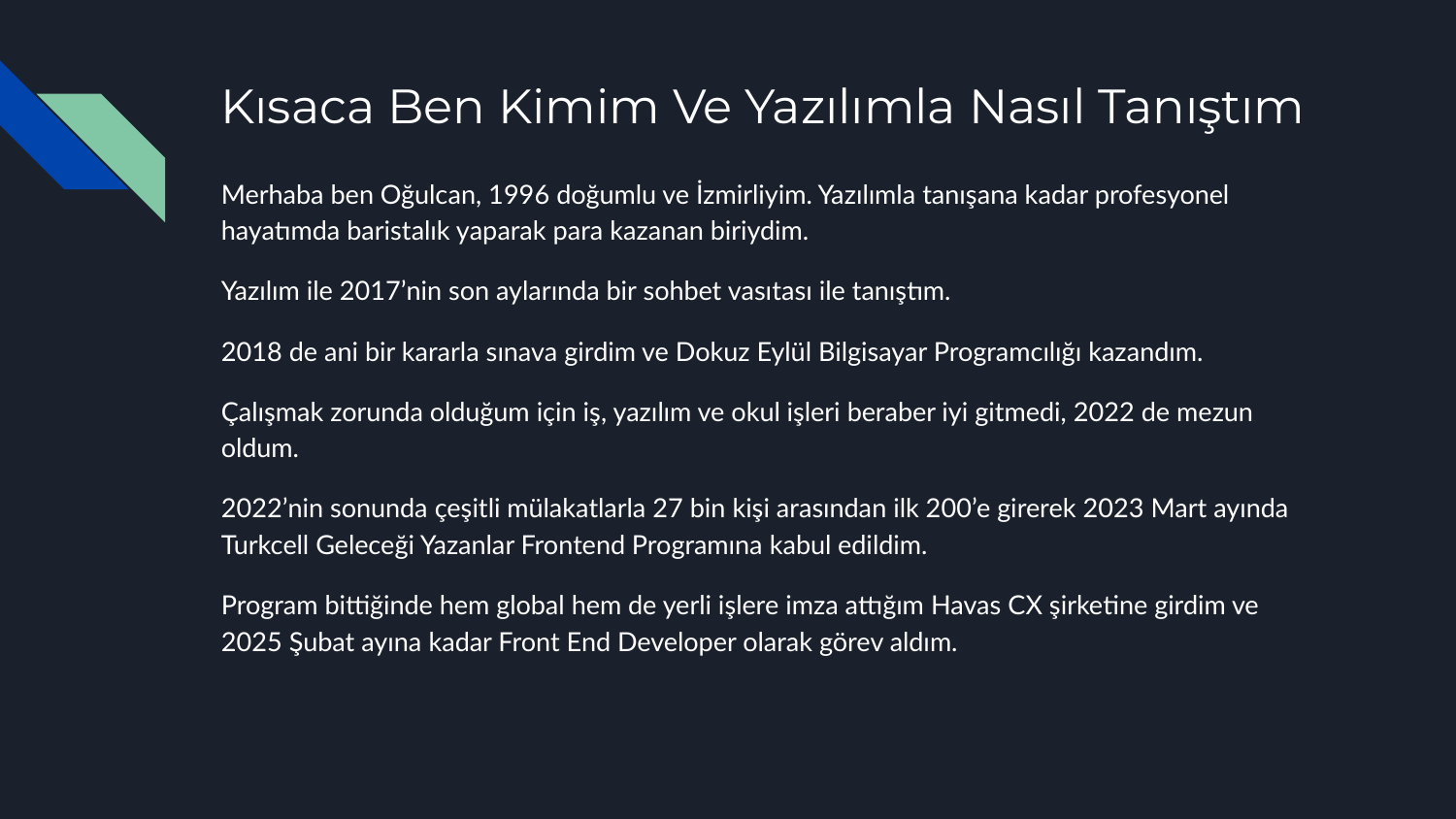

# Kısaca Ben Kimim Ve Yazılımla Nasıl Tanıştım
Merhaba ben Oğulcan, 1996 doğumlu ve İzmirliyim. Yazılımla tanışana kadar profesyonel hayatımda baristalık yaparak para kazanan biriydim.
Yazılım ile 2017’nin son aylarında bir sohbet vasıtası ile tanıştım.
2018 de ani bir kararla sınava girdim ve Dokuz Eylül Bilgisayar Programcılığı kazandım.
Çalışmak zorunda olduğum için iş, yazılım ve okul işleri beraber iyi gitmedi, 2022 de mezun oldum.
2022’nin sonunda çeşitli mülakatlarla 27 bin kişi arasından ilk 200’e girerek 2023 Mart ayında Turkcell Geleceği Yazanlar Frontend Programına kabul edildim.
Program bittiğinde hem global hem de yerli işlere imza attığım Havas CX şirketine girdim ve 2025 Şubat ayına kadar Front End Developer olarak görev aldım.